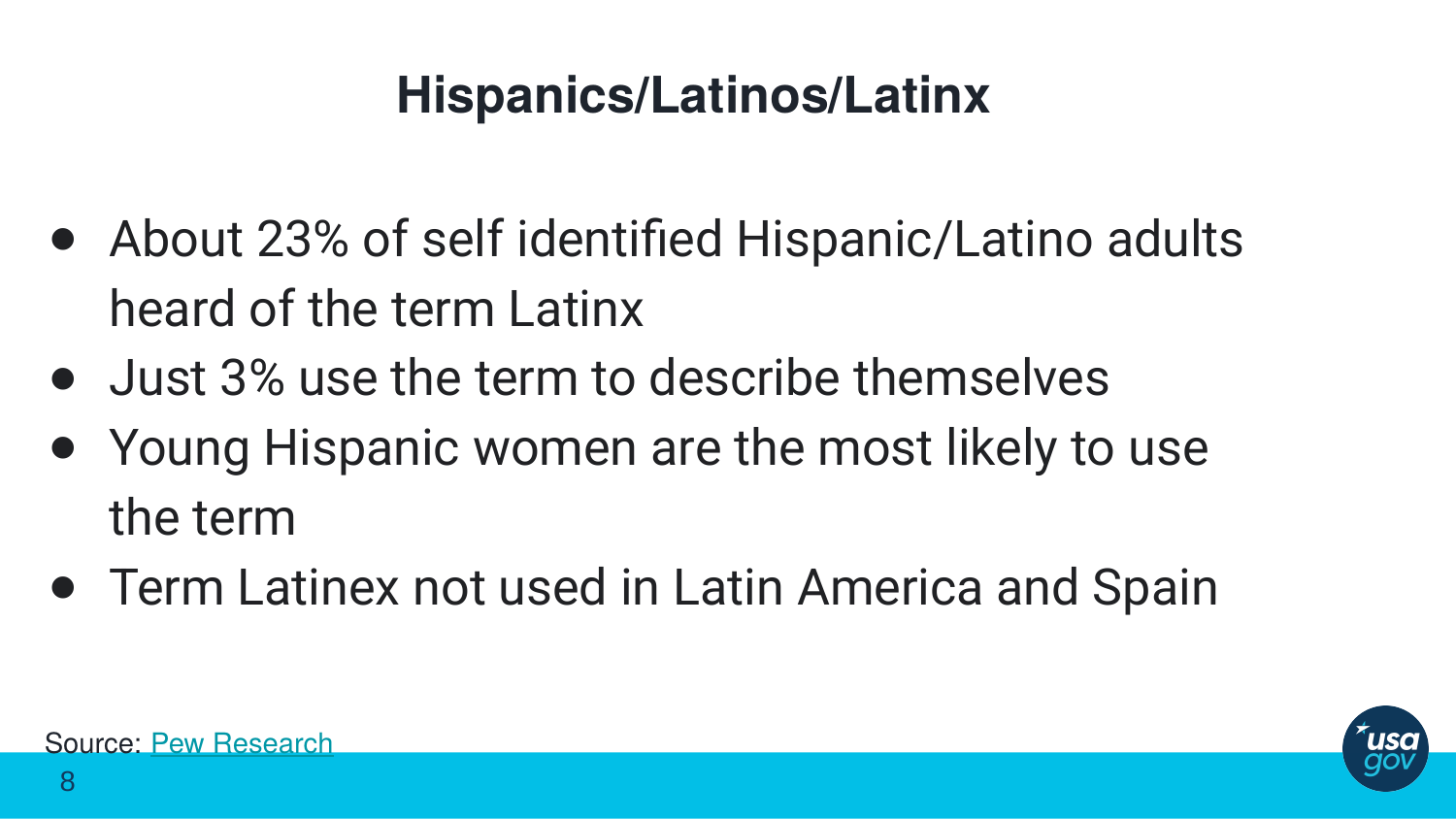

# Hispanics/Latinos/Latinx

About 23% of self identified Hispanic/Latino adults heard of the term Latinx
Just 3% use the term to describe themselves
Young Hispanic women are the most likely to use the term
Term Latinex not used in Latin America and Spain

 Source: Pew Research
8